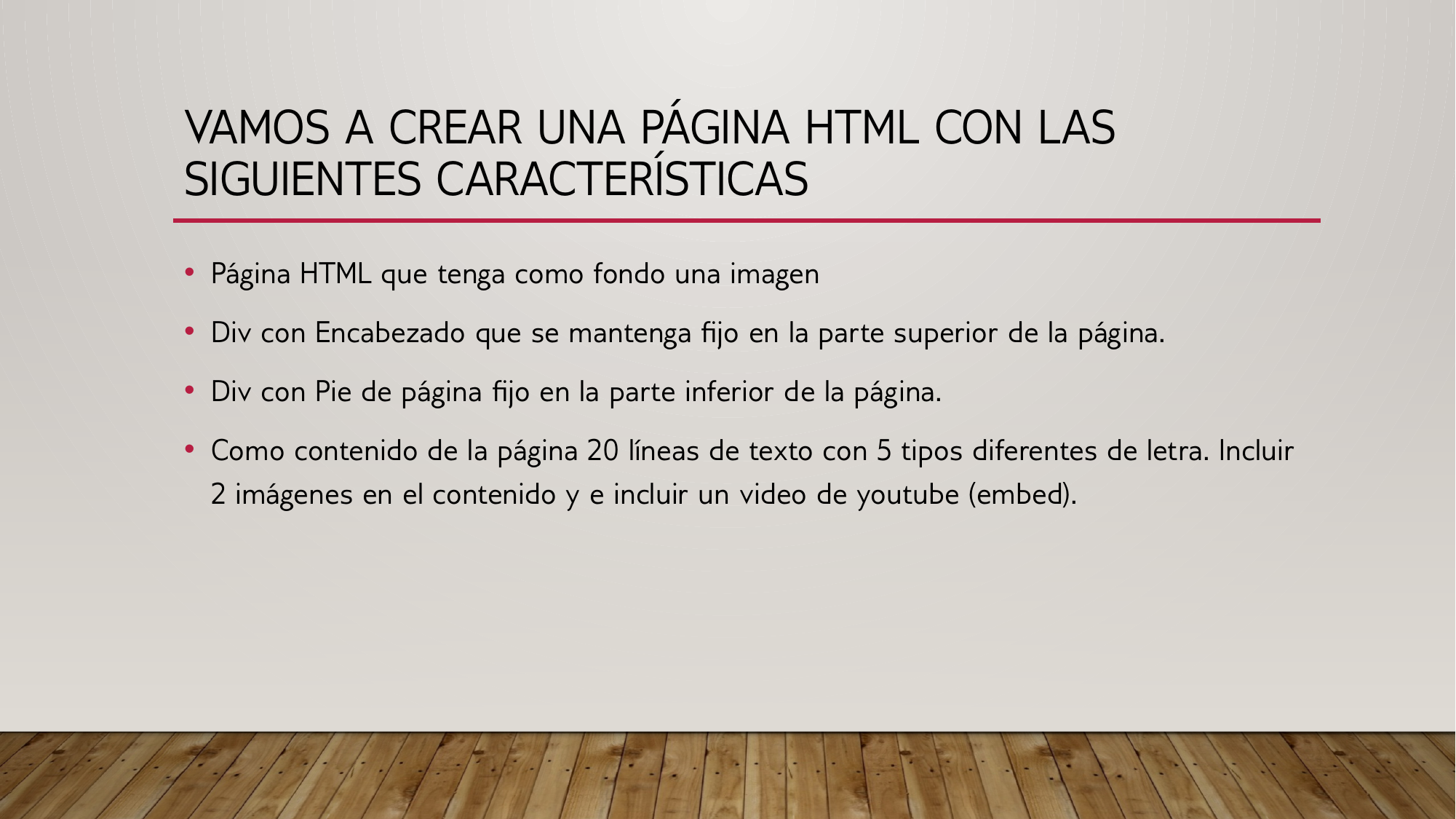

# Vamos a crear una página html con las siguientes características
Página HTML que tenga como fondo una imagen
Div con Encabezado que se mantenga fijo en la parte superior de la página.
Div con Pie de página fijo en la parte inferior de la página.
Como contenido de la página 20 líneas de texto con 5 tipos diferentes de letra. Incluir 2 imágenes en el contenido y e incluir un video de youtube (embed).